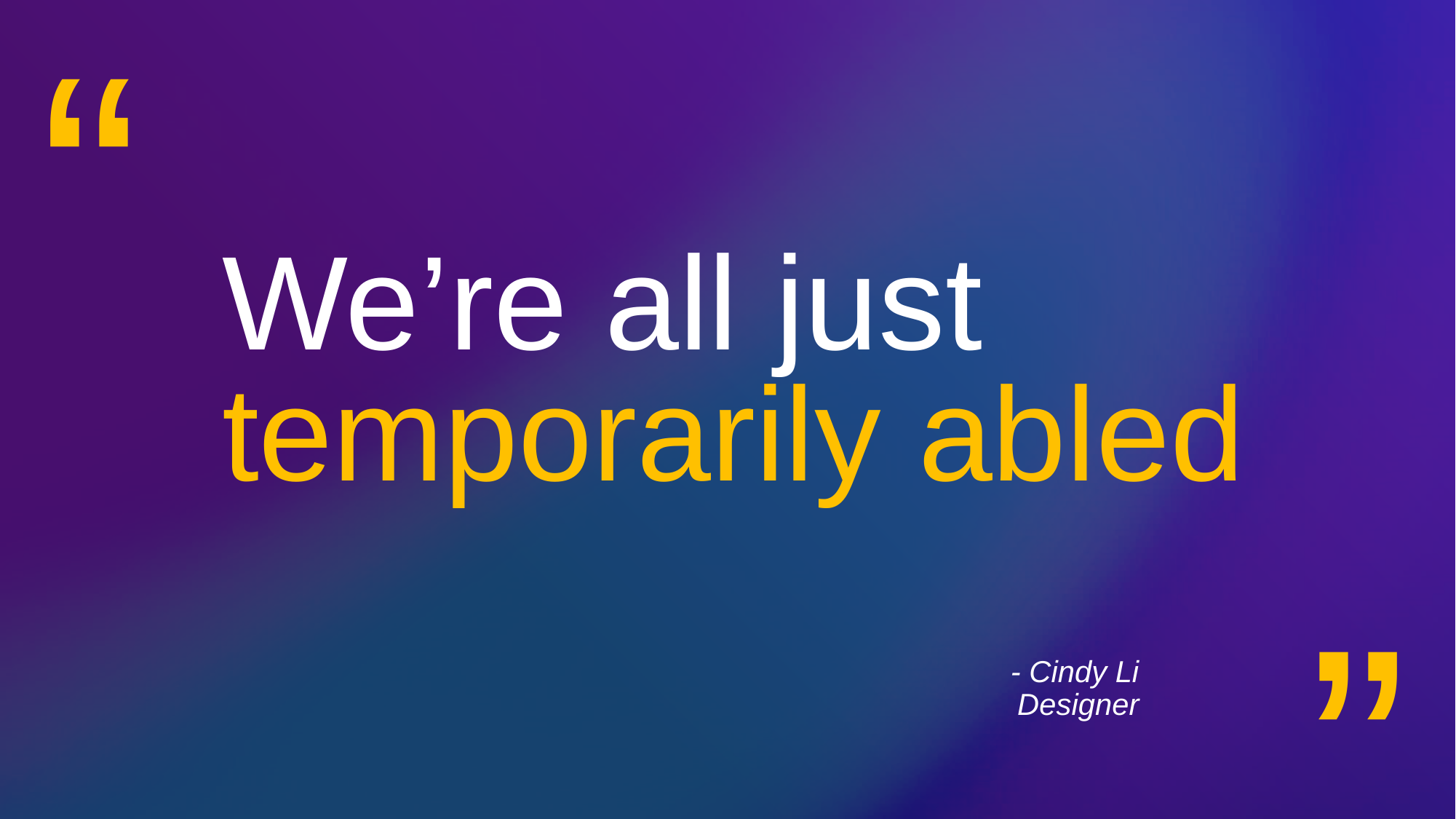

“
We’re all just temporarily abled
“
- Cindy Li
Designer